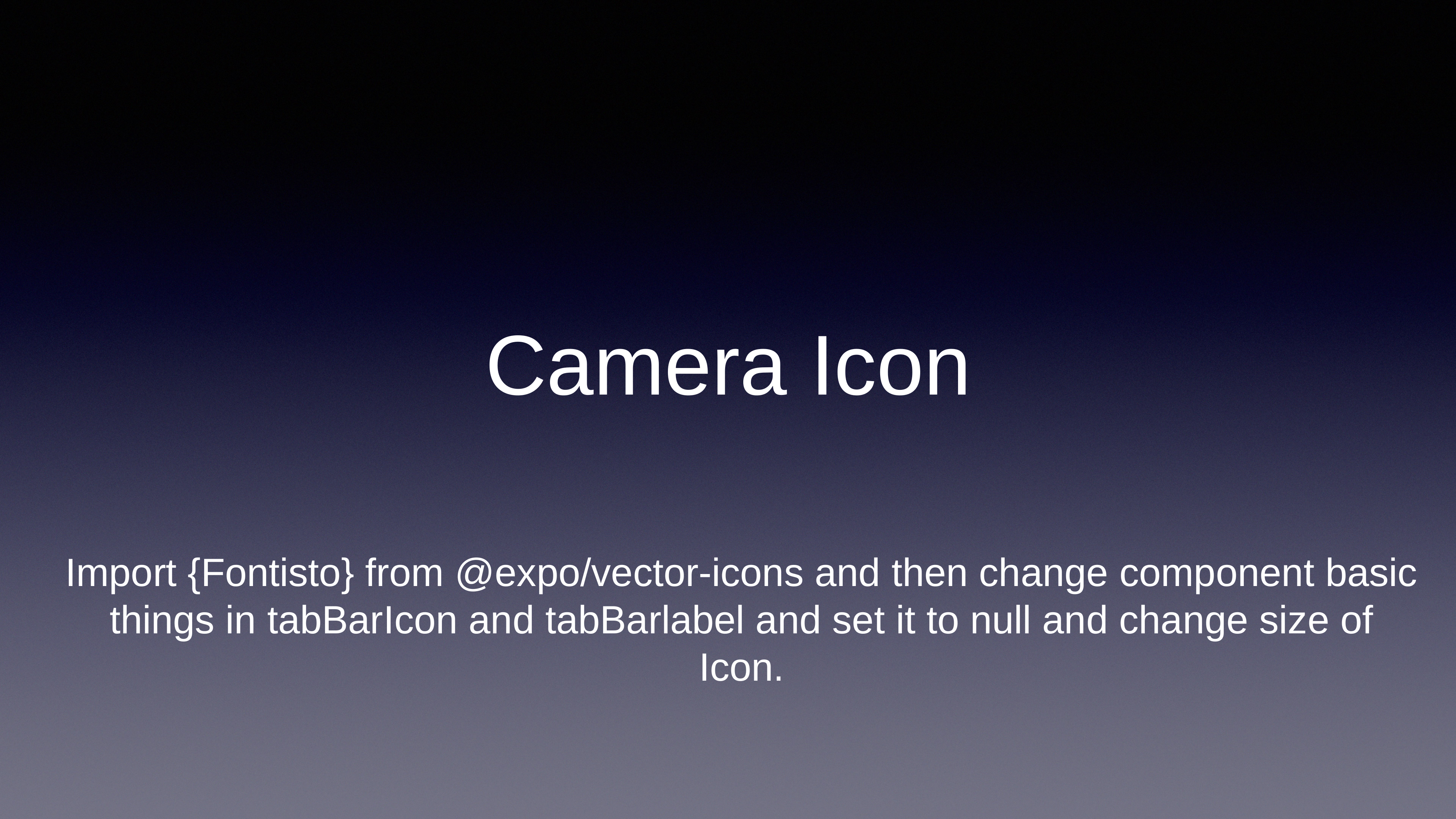

# Camera Icon
Import {Fontisto} from @expo/vector-icons and then change component basic things in tabBarIcon and tabBarlabel and set it to null and change size of Icon.